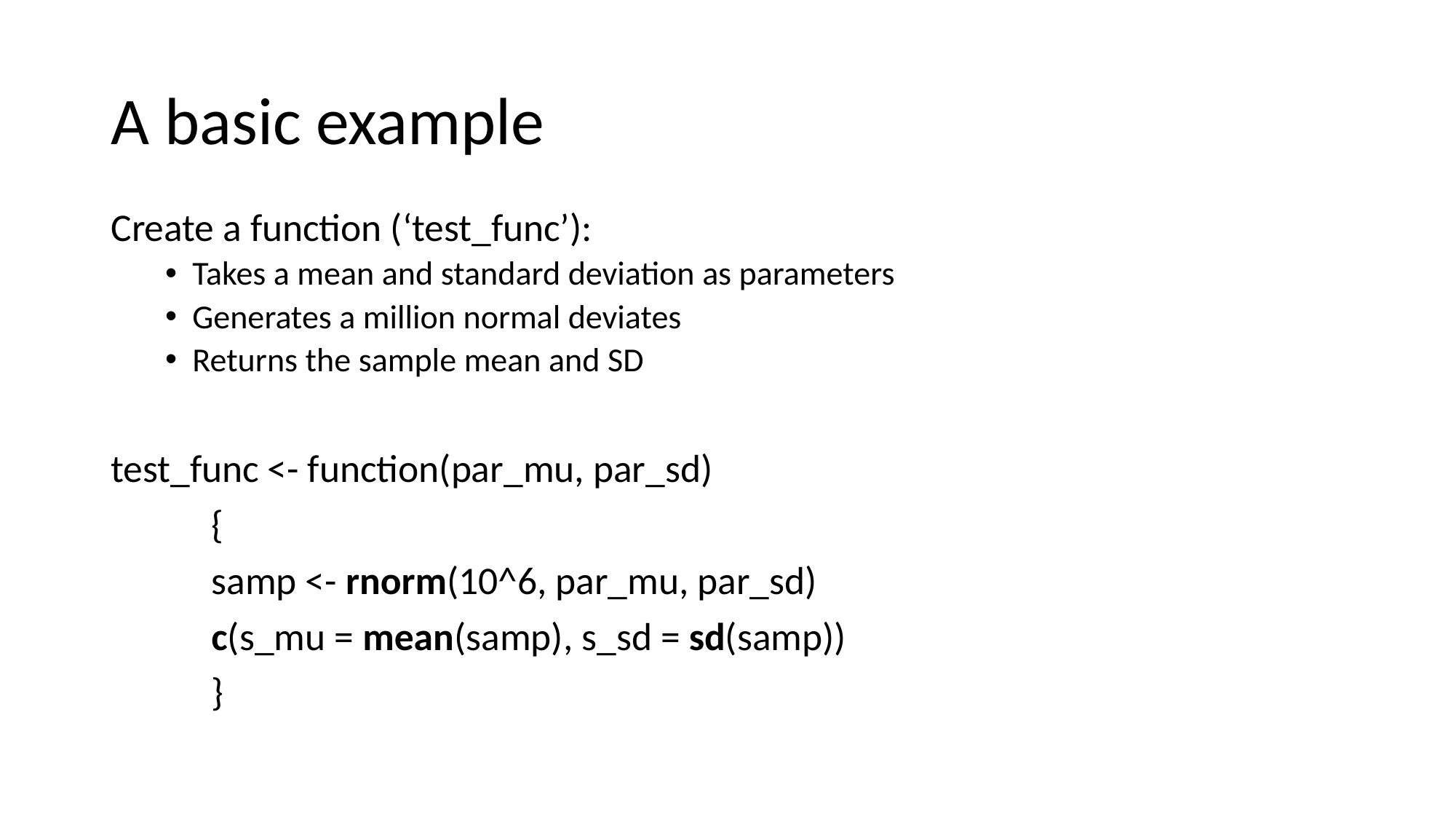

# A basic example
Create a function (‘test_func’):
Takes a mean and standard deviation as parameters
Generates a million normal deviates
Returns the sample mean and SD

test_func <- function(par_mu, par_sd)
	{
		samp <- rnorm(10^6, par_mu, par_sd)
		c(s_mu = mean(samp), s_sd = sd(samp))
	}